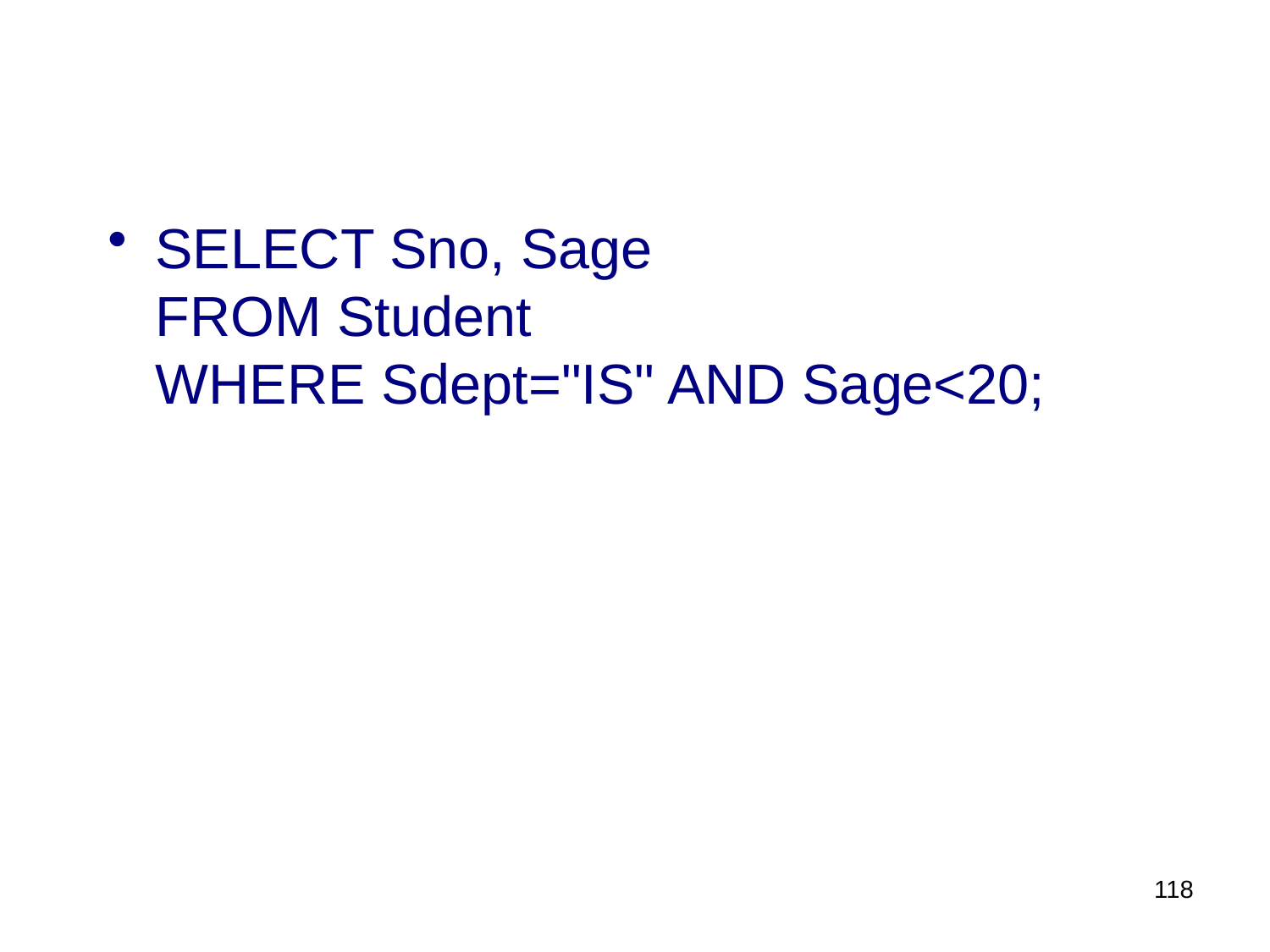

SELECT Sno, Sage
FROM Student
WHERE Sdept="IS" AND Sage<20;

118